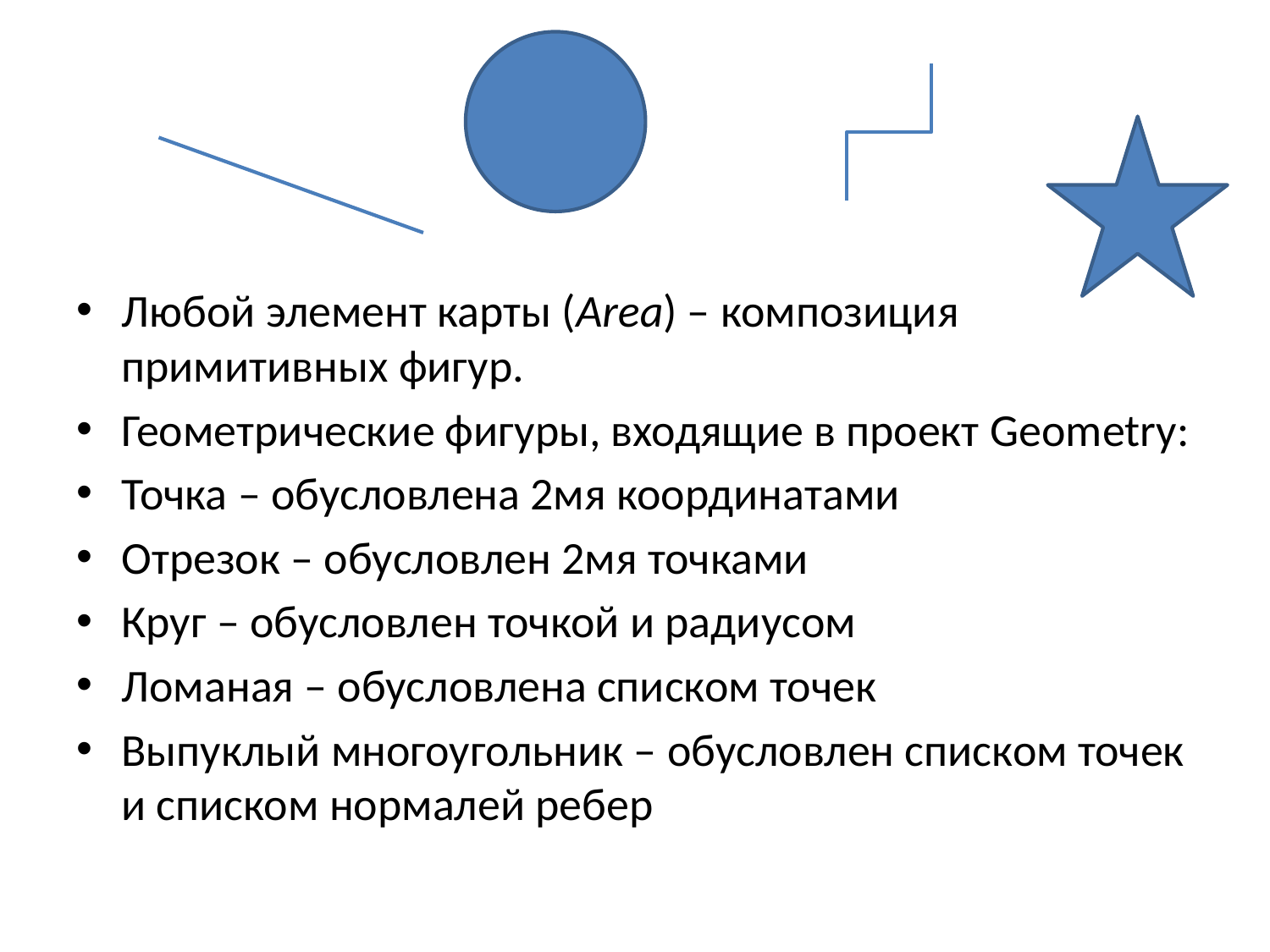

Любой элемент карты (Area) – композиция примитивных фигур.
Геометрические фигуры, входящие в проект Geometry:
Точка – обусловлена 2мя координатами
Отрезок – обусловлен 2мя точками
Круг – обусловлен точкой и радиусом
Ломаная – обусловлена списком точек
Выпуклый многоугольник – обусловлен списком точек и списком нормалей ребер